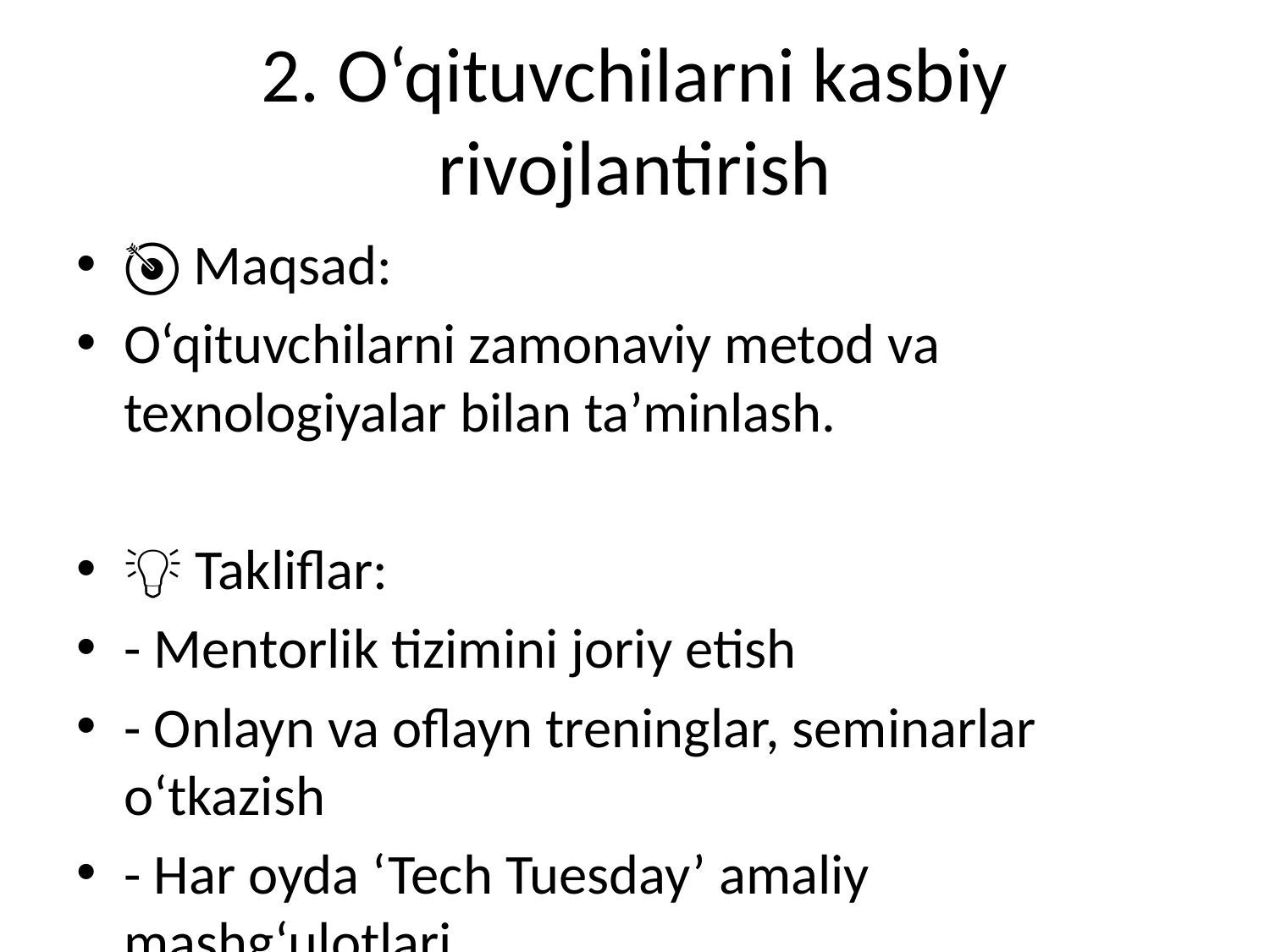

# 2. O‘qituvchilarni kasbiy rivojlantirish
🎯 Maqsad:
O‘qituvchilarni zamonaviy metod va texnologiyalar bilan ta’minlash.

💡 Takliflar:
- Mentorlik tizimini joriy etish
- Onlayn va oflayn treninglar, seminarlar o‘tkazish
- Har oyda ‘Tech Tuesday’ amaliy mashg‘ulotlari

📈 Kutilayotgan natijalar:
- O‘qituvchilarning malaka oshirishga bo‘lgan motivatsiyasi ortadi
- Dars sifati oshadi